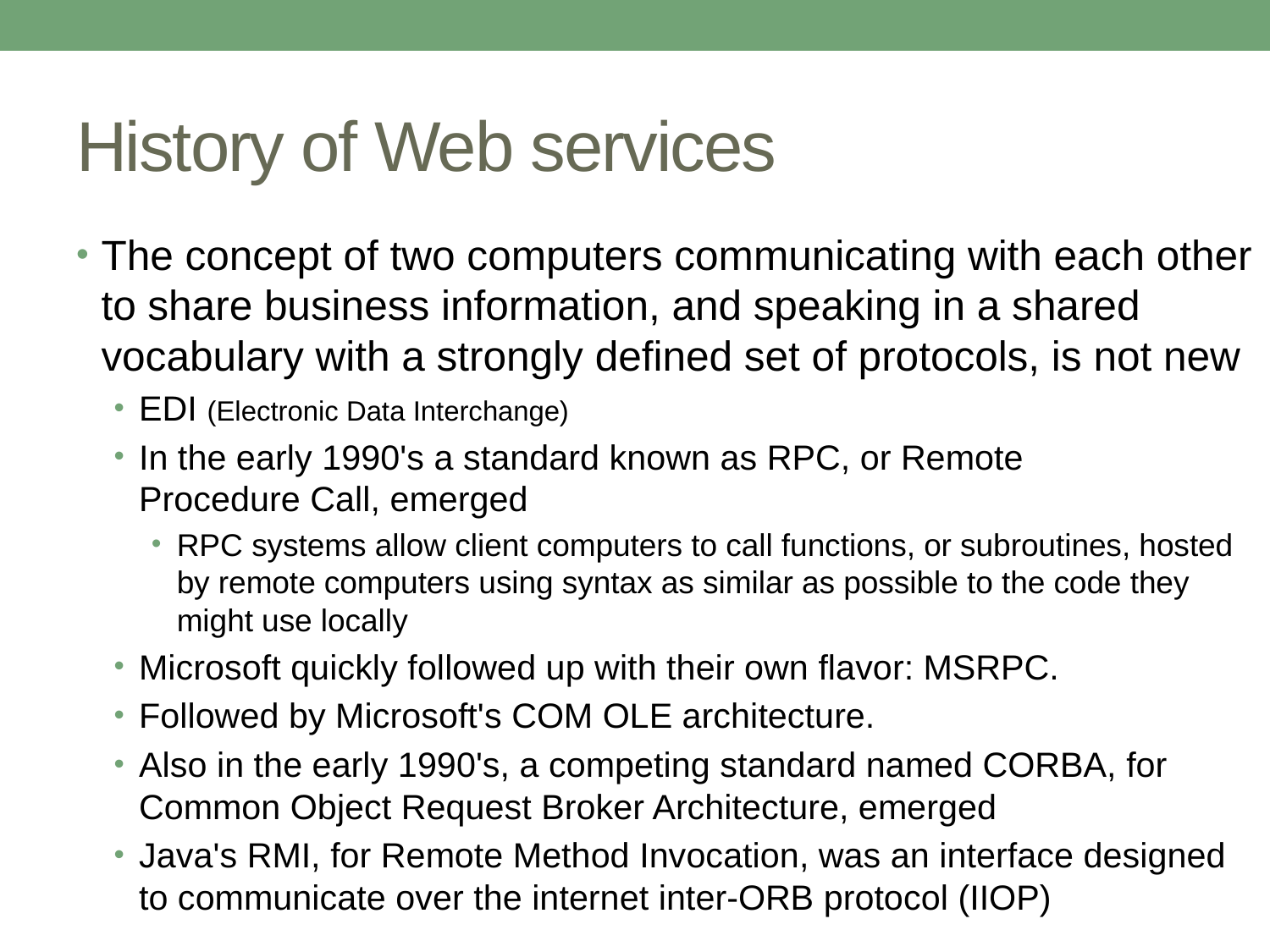

# History of Web services
The concept of two computers communicating with each other to share business information, and speaking in a shared vocabulary with a strongly defined set of protocols, is not new
EDI (Electronic Data Interchange)
In the early 1990's a standard known as RPC, or Remote Procedure Call, emerged
RPC systems allow client computers to call functions, or subroutines, hosted by remote computers using syntax as similar as possible to the code they might use locally
Microsoft quickly followed up with their own flavor: MSRPC.
Followed by Microsoft's COM OLE architecture.
Also in the early 1990's, a competing standard named CORBA, for Common Object Request Broker Architecture, emerged
Java's RMI, for Remote Method Invocation, was an interface designed to communicate over the internet inter-ORB protocol (IIOP)